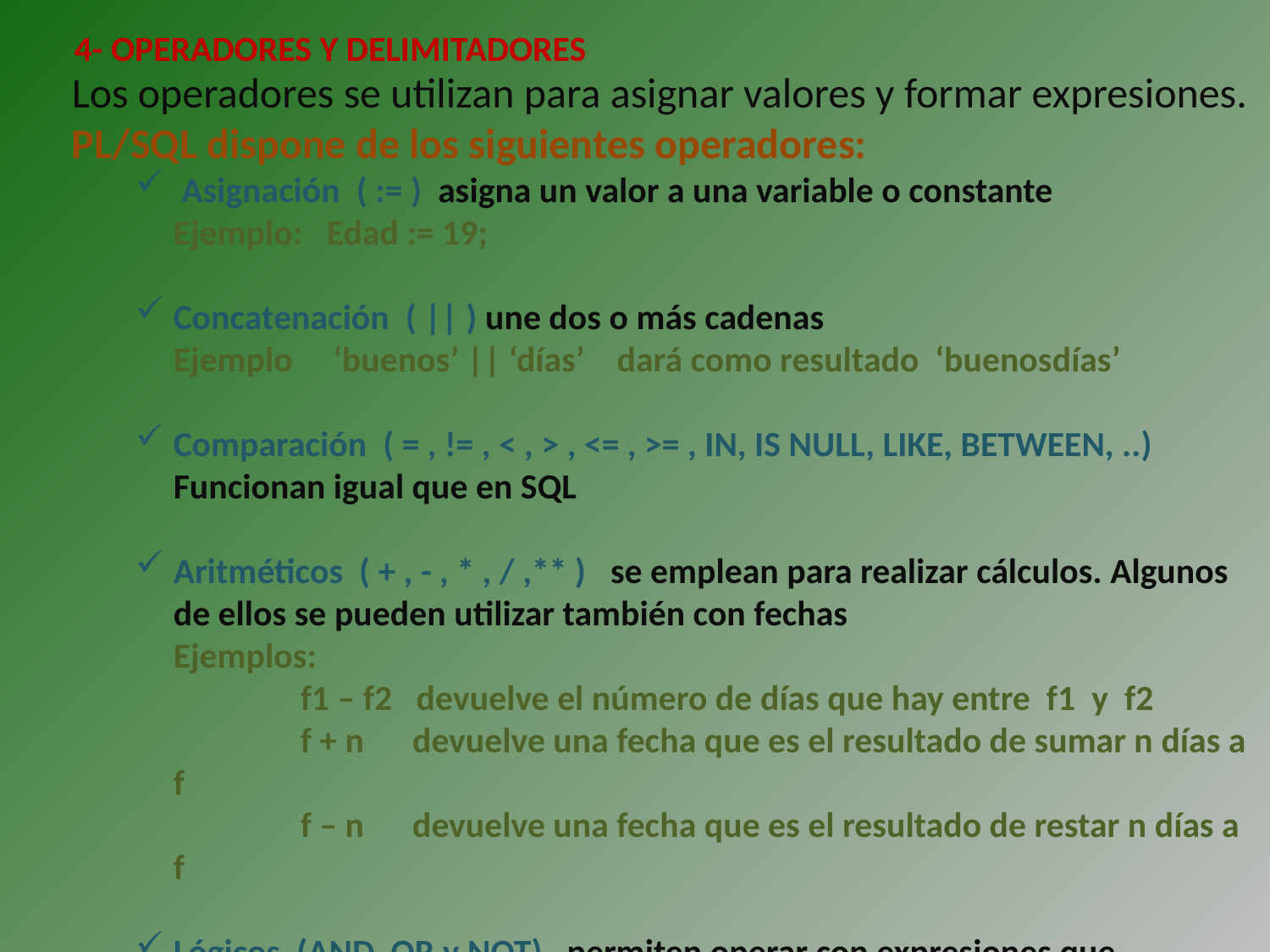

4- OPERADORES Y DELIMITADORES
Los operadores se utilizan para asignar valores y formar expresiones.
PL/SQL dispone de los siguientes operadores:
 Asignación  ( := )  asigna un valor a una variable o constante
	Ejemplo:   Edad := 19;

Concatenación  ( || ) une dos o más cadenas
	Ejemplo     ‘buenos’ || ‘días’    dará como resultado  ‘buenosdías’

Comparación  ( = , != , < , > , <= , >= , IN, IS NULL, LIKE, BETWEEN, ..)
	Funcionan igual que en SQL

Aritméticos  ( + , - , * , / ,** )   se emplean para realizar cálculos. Algunos de ellos se pueden utilizar también con fechas
	Ejemplos:
		f1 – f2   devuelve el número de días que hay entre  f1  y  f2
	  	f + n      devuelve una fecha que es el resultado de sumar n días a f
		f – n      devuelve una fecha que es el resultado de restar n días a f

Lógicos  (AND, OR y NOT)   permiten operar con expresiones que devuelven valores booleanos (comparaciones, etc..)